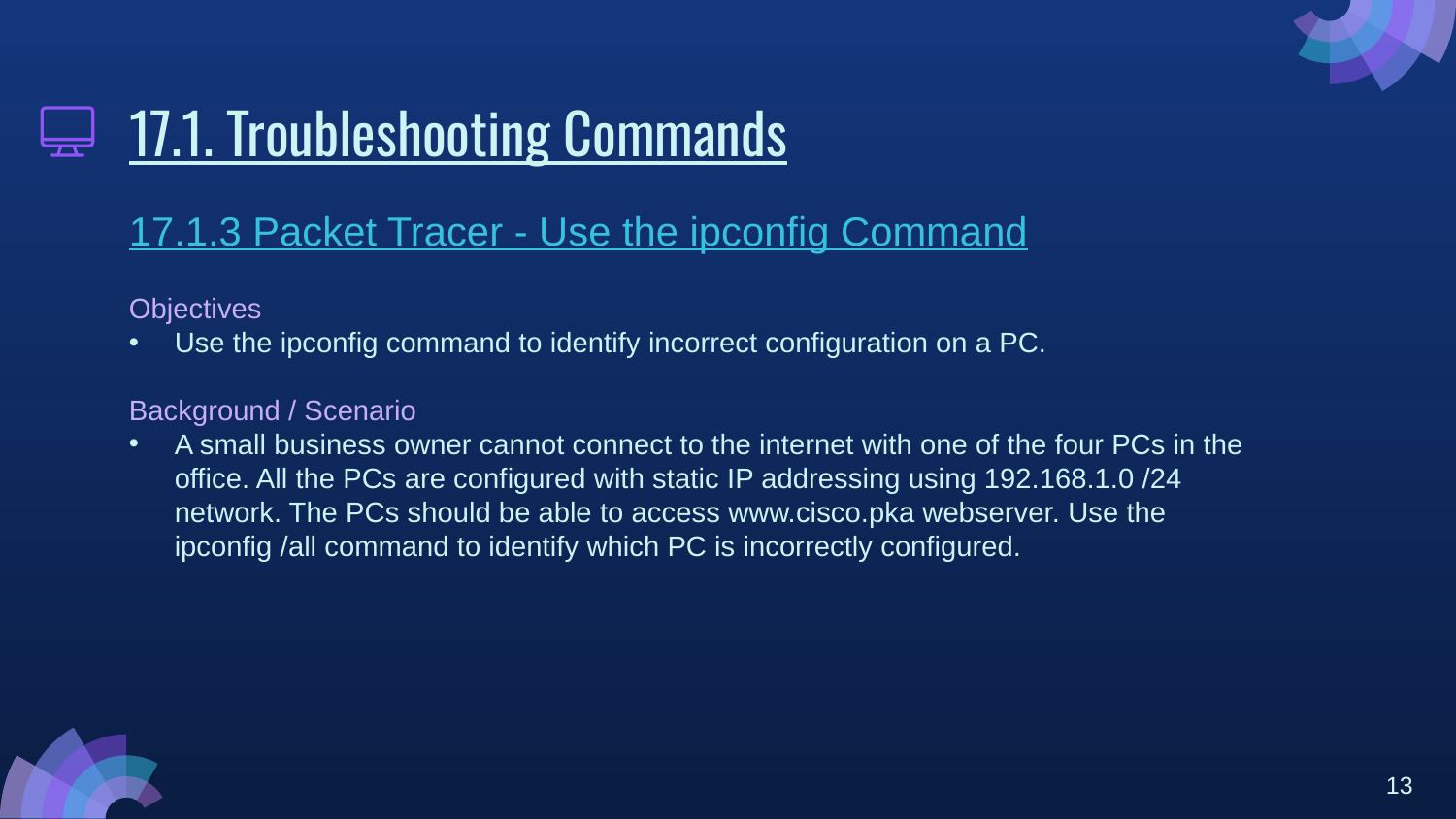

# 17.1. Troubleshooting Commands

17.1.3 Packet Tracer - Use the ipconfig Command
Objectives
Use the ipconfig command to identify incorrect configuration on a PC.

Background / Scenario
A small business owner cannot connect to the internet with one of the four PCs in the office. All the PCs are configured with static IP addressing using 192.168.1.0 /24 network. The PCs should be able to access www.cisco.pka webserver. Use the ipconfig /all command to identify which PC is incorrectly configured.
13